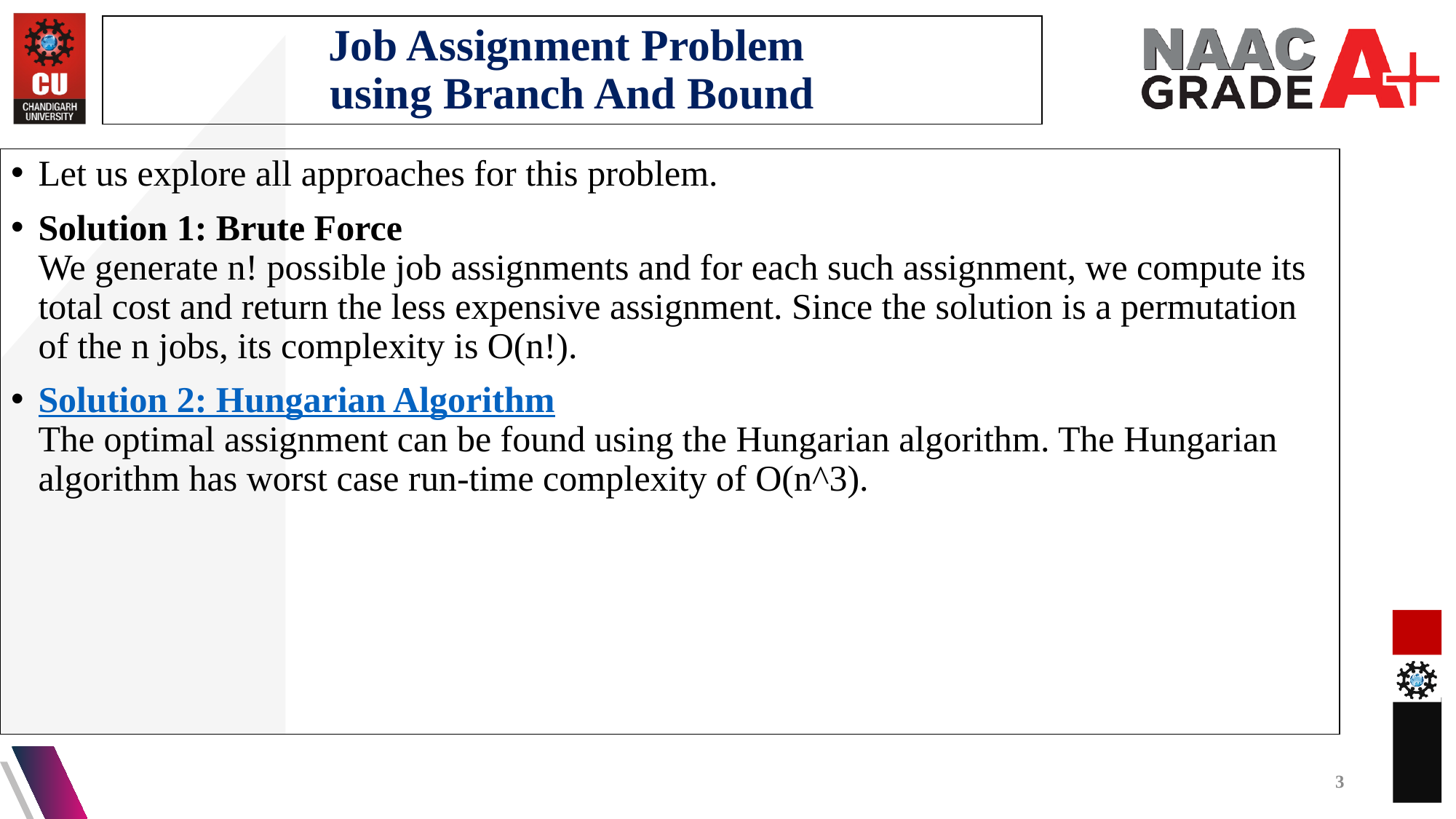

Job Assignment Problem
using Branch And Bound
Let us explore all approaches for this problem.
Solution 1: Brute Force 
We generate n! possible job assignments and for each such assignment, we compute its total cost and return the less expensive assignment. Since the solution is a permutation of the n jobs, its complexity is O(n!).
Solution 2: Hungarian Algorithm 
The optimal assignment can be found using the Hungarian algorithm. The Hungarian algorithm has worst case run-time complexity of O(n^3).

3